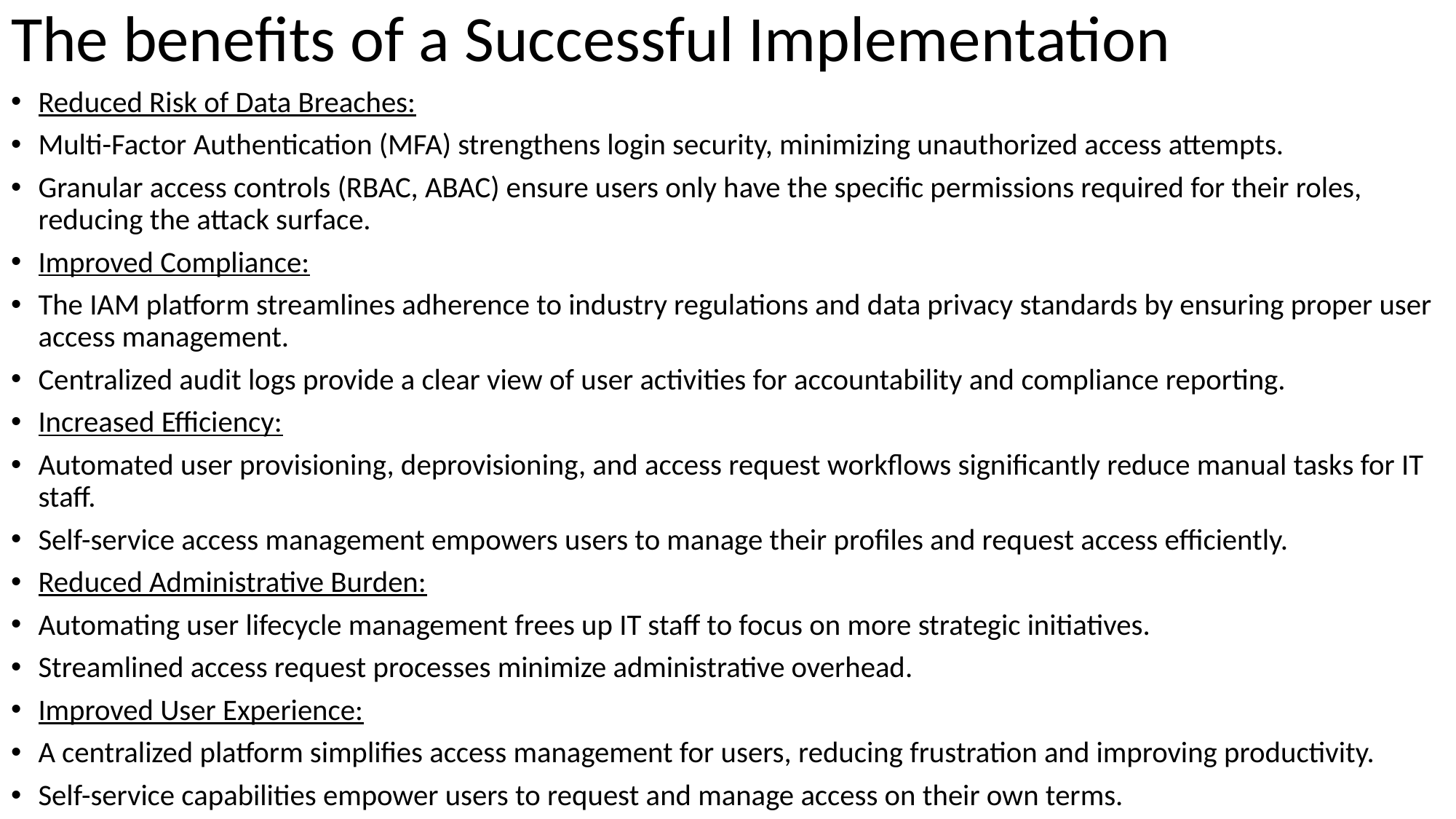

# The benefits of a Successful Implementation
Reduced Risk of Data Breaches:
Multi-Factor Authentication (MFA) strengthens login security, minimizing unauthorized access attempts.
Granular access controls (RBAC, ABAC) ensure users only have the specific permissions required for their roles, reducing the attack surface.
Improved Compliance:
The IAM platform streamlines adherence to industry regulations and data privacy standards by ensuring proper user access management.
Centralized audit logs provide a clear view of user activities for accountability and compliance reporting.
Increased Efficiency:
Automated user provisioning, deprovisioning, and access request workflows significantly reduce manual tasks for IT staff.
Self-service access management empowers users to manage their profiles and request access efficiently.
Reduced Administrative Burden:
Automating user lifecycle management frees up IT staff to focus on more strategic initiatives.
Streamlined access request processes minimize administrative overhead.
Improved User Experience:
A centralized platform simplifies access management for users, reducing frustration and improving productivity.
Self-service capabilities empower users to request and manage access on their own terms.